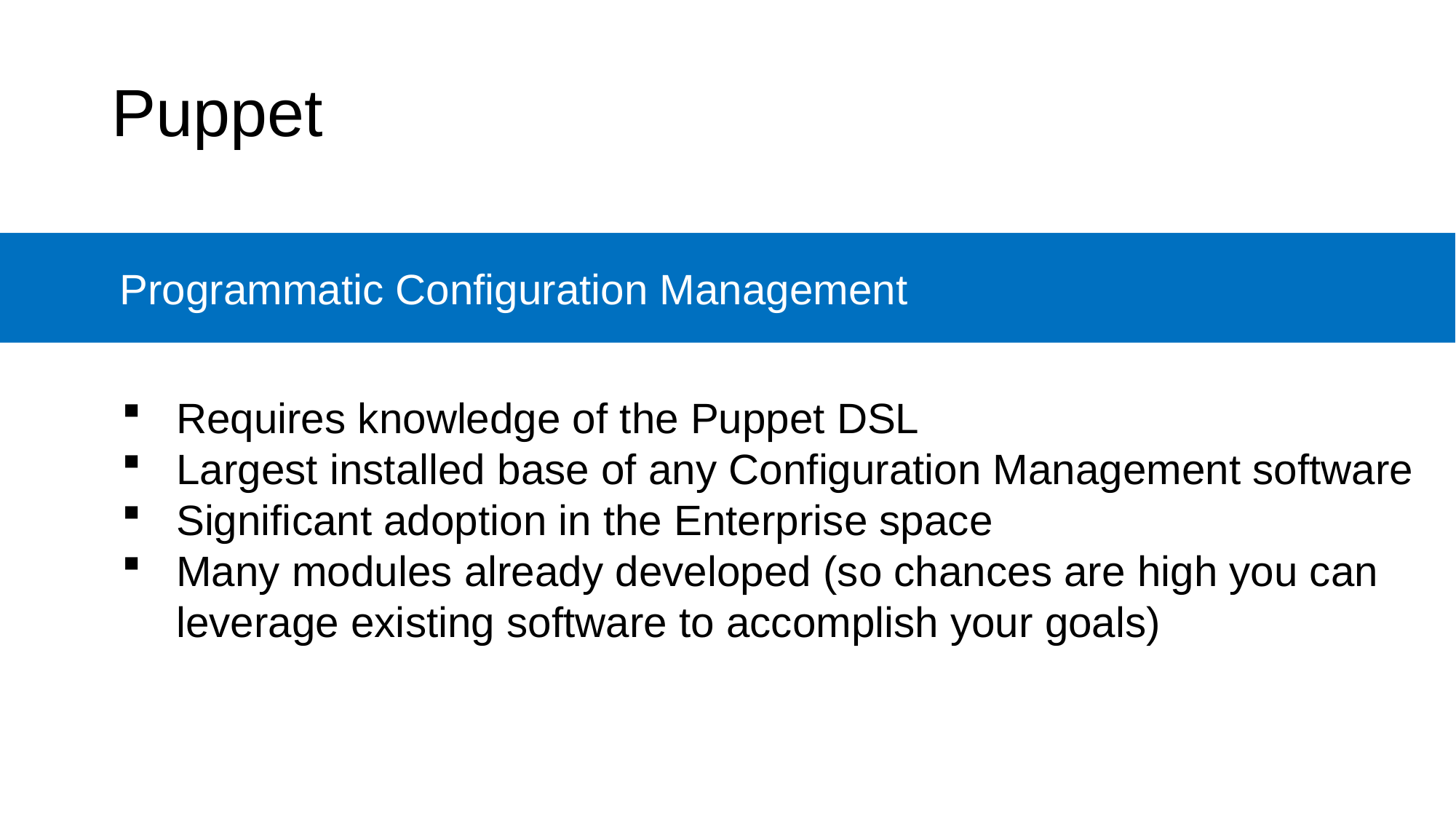

Puppet
	Programmatic Configuration Management

Requires knowledge of the Puppet DSL
Largest installed base of any Configuration Management software
Significant adoption in the Enterprise space
Many modules already developed (so chances are high you can leverage existing software to accomplish your goals)